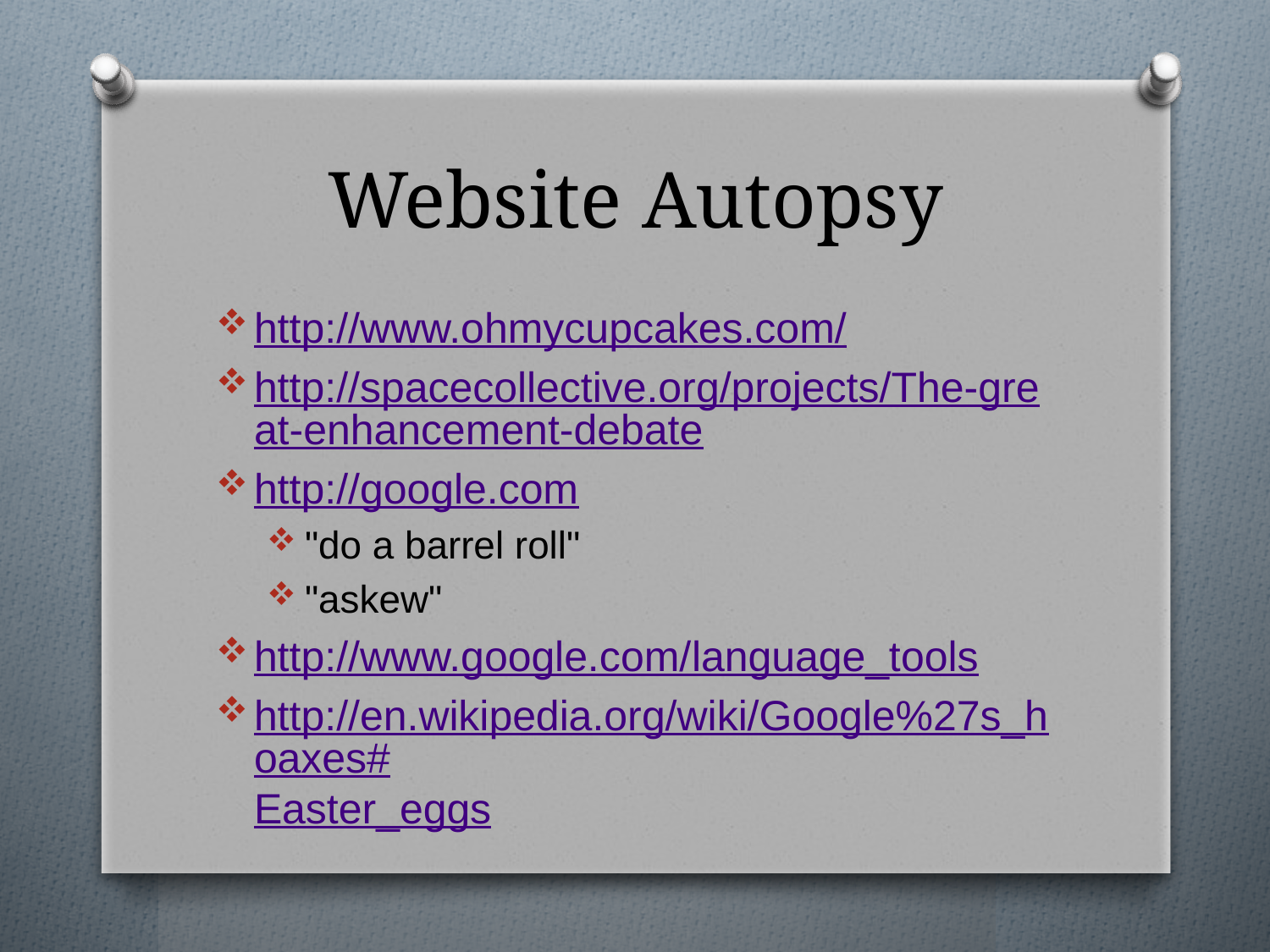

# Website Autopsy
http://www.ohmycupcakes.com/
http://spacecollective.org/projects/The-great-enhancement-debate
http://google.com
"do a barrel roll"
"askew"
http://www.google.com/language_tools
http://en.wikipedia.org/wiki/Google%27s_hoaxes#Easter_eggs